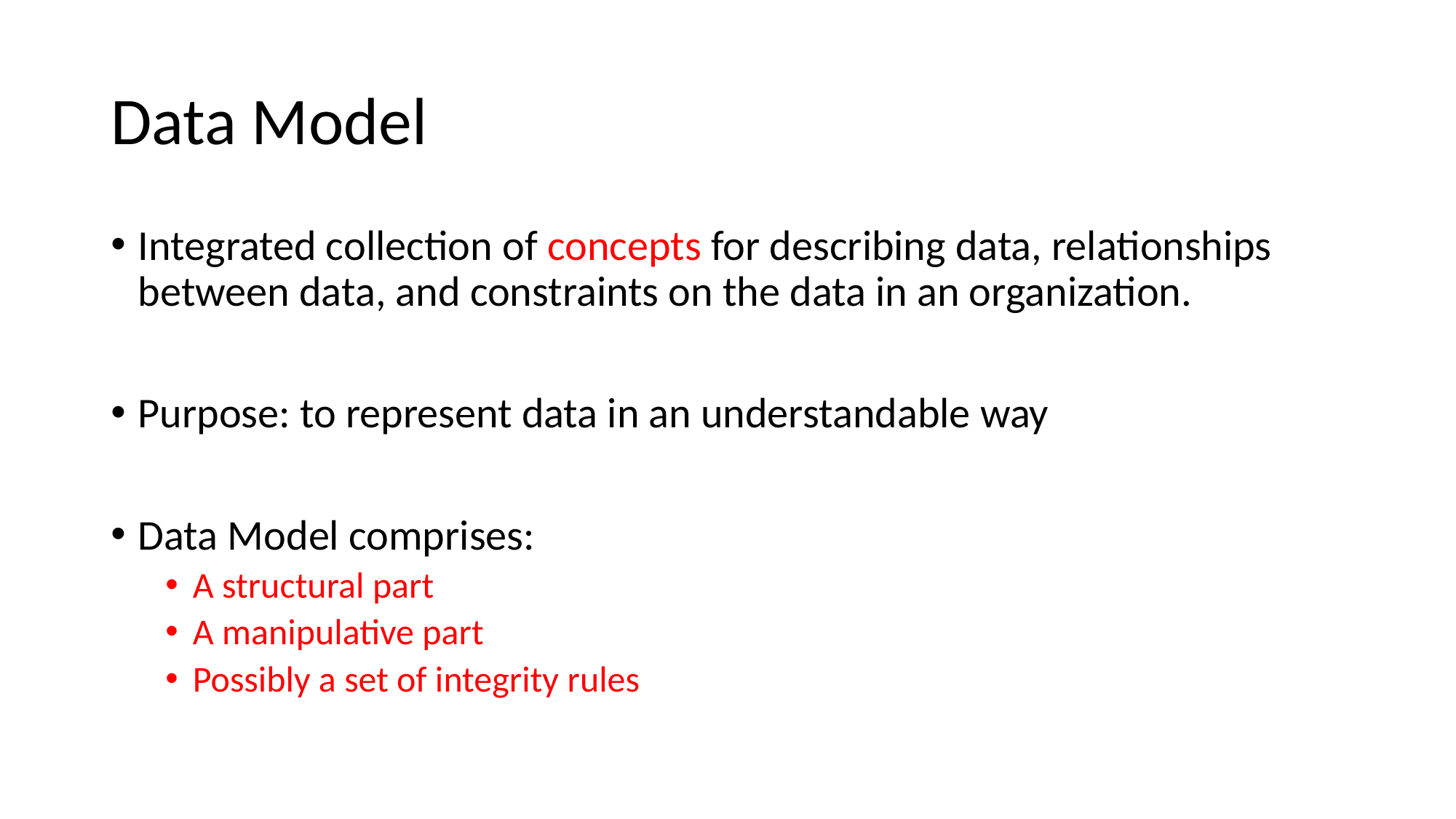

# Data Model
Integrated collection of concepts for describing data, relationships between data, and constraints on the data in an organization.

Purpose: to represent data in an understandable way

Data Model comprises:
A structural part
A manipulative part
Possibly a set of integrity rules